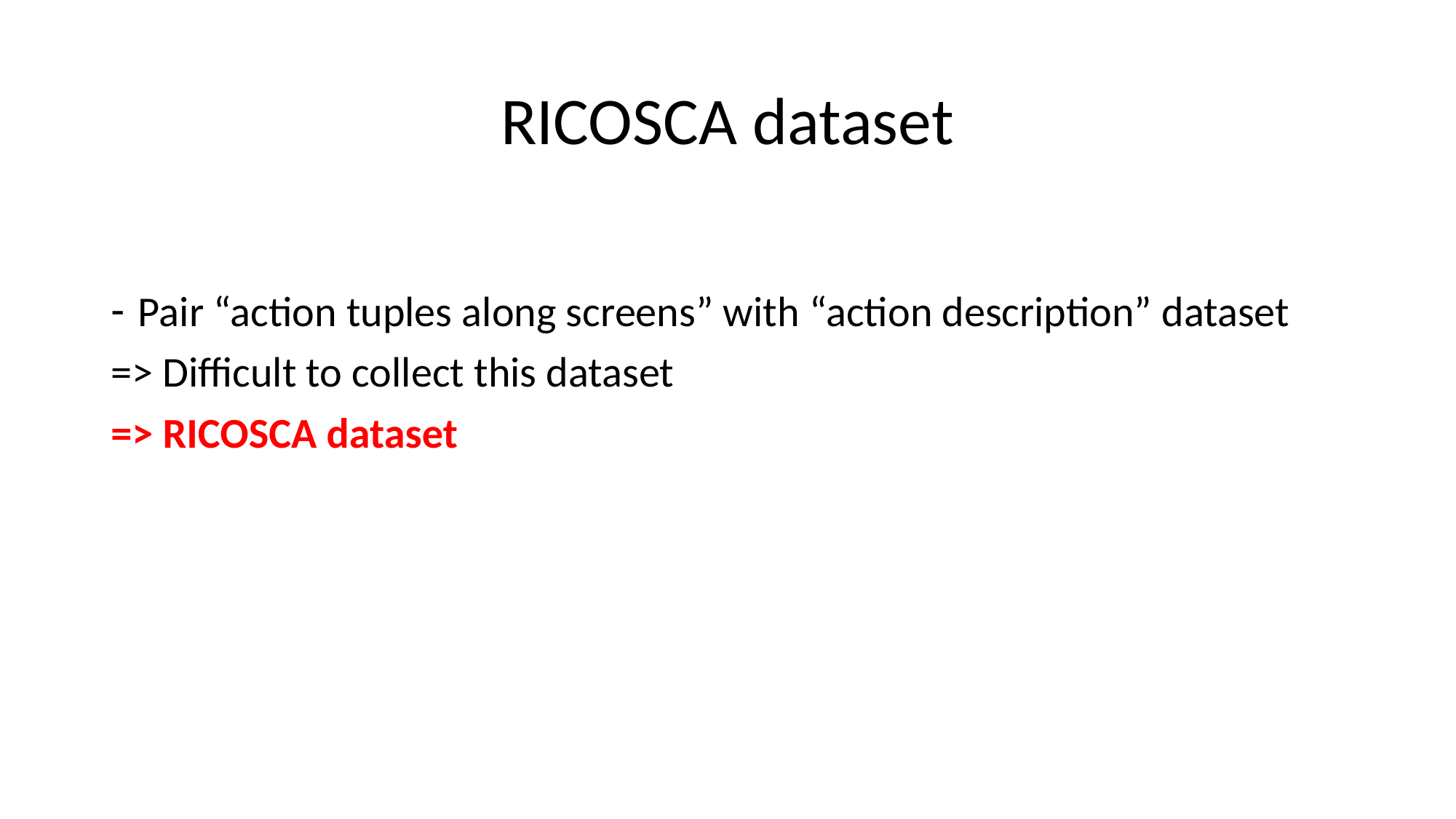

# RICOSCA dataset

Pair “action tuples along screens” with “action description” dataset
=> Difficult to collect this dataset
=> RICOSCA dataset